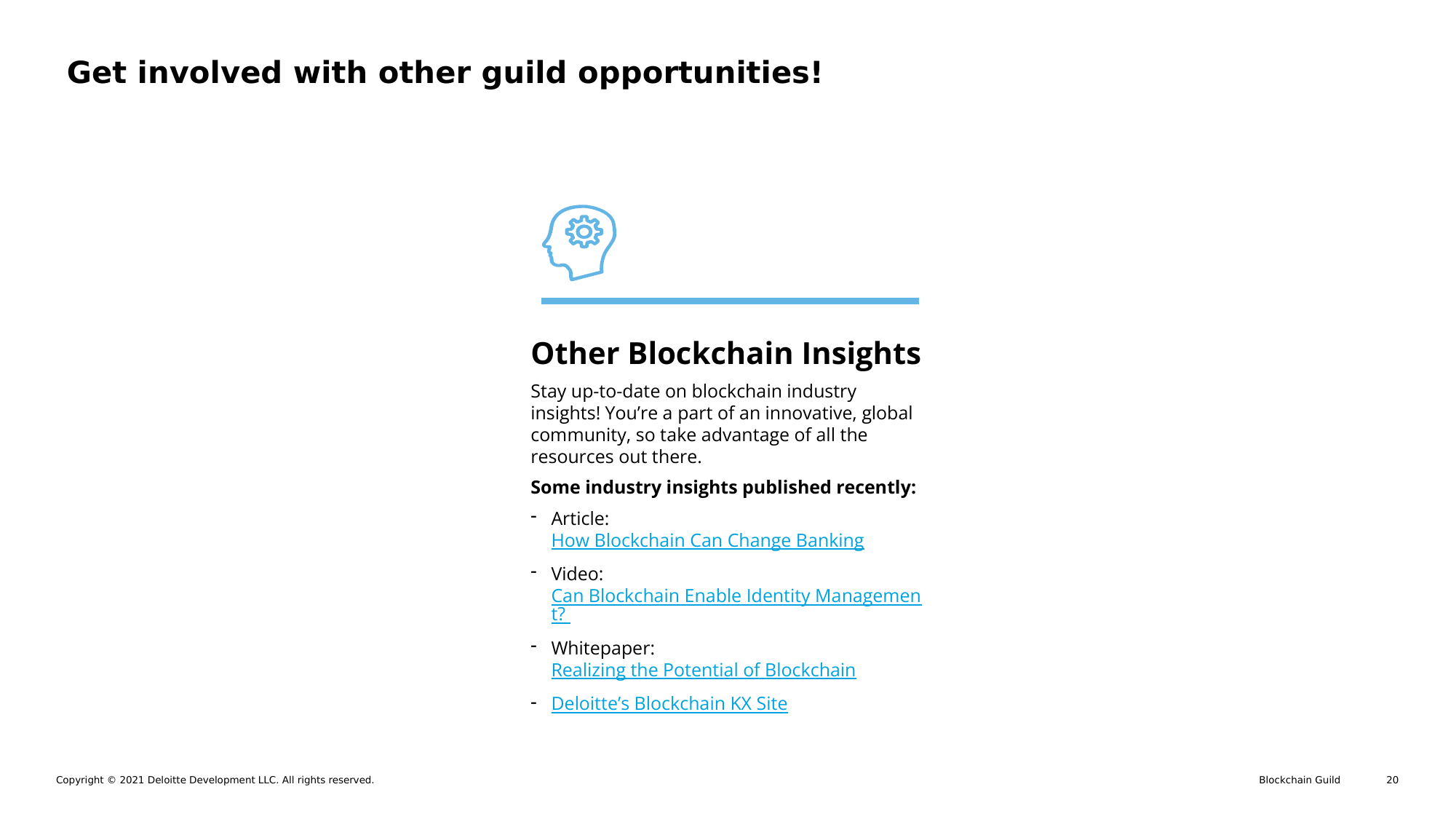

Get involved with other guild opportunities!

Other Blockchain Insights
Stay up-to-date on blockchain industry insights! You’re a part of an innovative, global community, so take advantage of all the resources out there.
Some industry insights published recently:
Article: How Blockchain Can Change Banking
Video: Can Blockchain Enable Identity Management?
Whitepaper: Realizing the Potential of Blockchain
Deloitte’s Blockchain KX Site